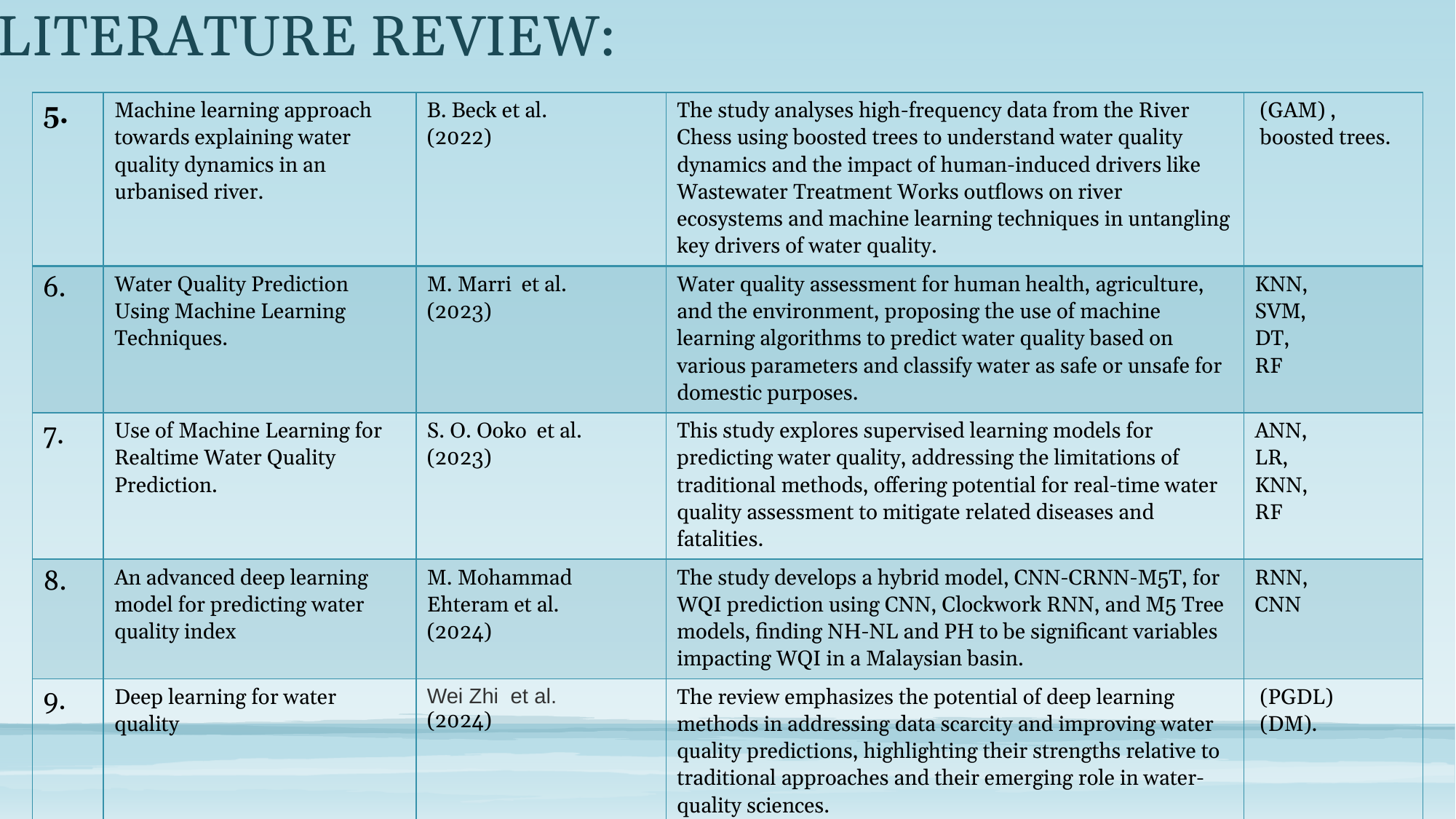

# LITERATURE REVIEW:
| 5. | Machine learning approach towards explaining water quality dynamics in an urbanised river. | B. Beck et al. (2022) | The study analyses high-frequency data from the River Chess using boosted trees to understand water quality dynamics and the impact of human-induced drivers like Wastewater Treatment Works outflows on river ecosystems and machine learning techniques in untangling key drivers of water quality. | (GAM) , boosted trees. |
| --- | --- | --- | --- | --- |
| 6. | Water Quality Prediction Using Machine Learning Techniques. | M. Marri et al. (2023) | Water quality assessment for human health, agriculture, and the environment, proposing the use of machine learning algorithms to predict water quality based on various parameters and classify water as safe or unsafe for domestic purposes. | KNN, SVM, DT, RF |
| 7. | Use of Machine Learning for Realtime Water Quality Prediction. | S. O. Ooko et al. (2023) | This study explores supervised learning models for predicting water quality, addressing the limitations of traditional methods, offering potential for real-time water quality assessment to mitigate related diseases and fatalities. | ANN, LR, KNN, RF |
| 8. | An advanced deep learning model for predicting water quality index | M. Mohammad Ehteram et al. (2024) | The study develops a hybrid model, CNN-CRNN-M5T, for WQI prediction using CNN, Clockwork RNN, and M5 Tree models, finding NH-NL and PH to be significant variables impacting WQI in a Malaysian basin. | RNN, CNN |
| 9. | Deep learning for water quality | Wei Zhi et al. (2024) | The review emphasizes the potential of deep learning methods in addressing data scarcity and improving water quality predictions, highlighting their strengths relative to traditional approaches and their emerging role in water-quality sciences. | (PGDL) (DM). |